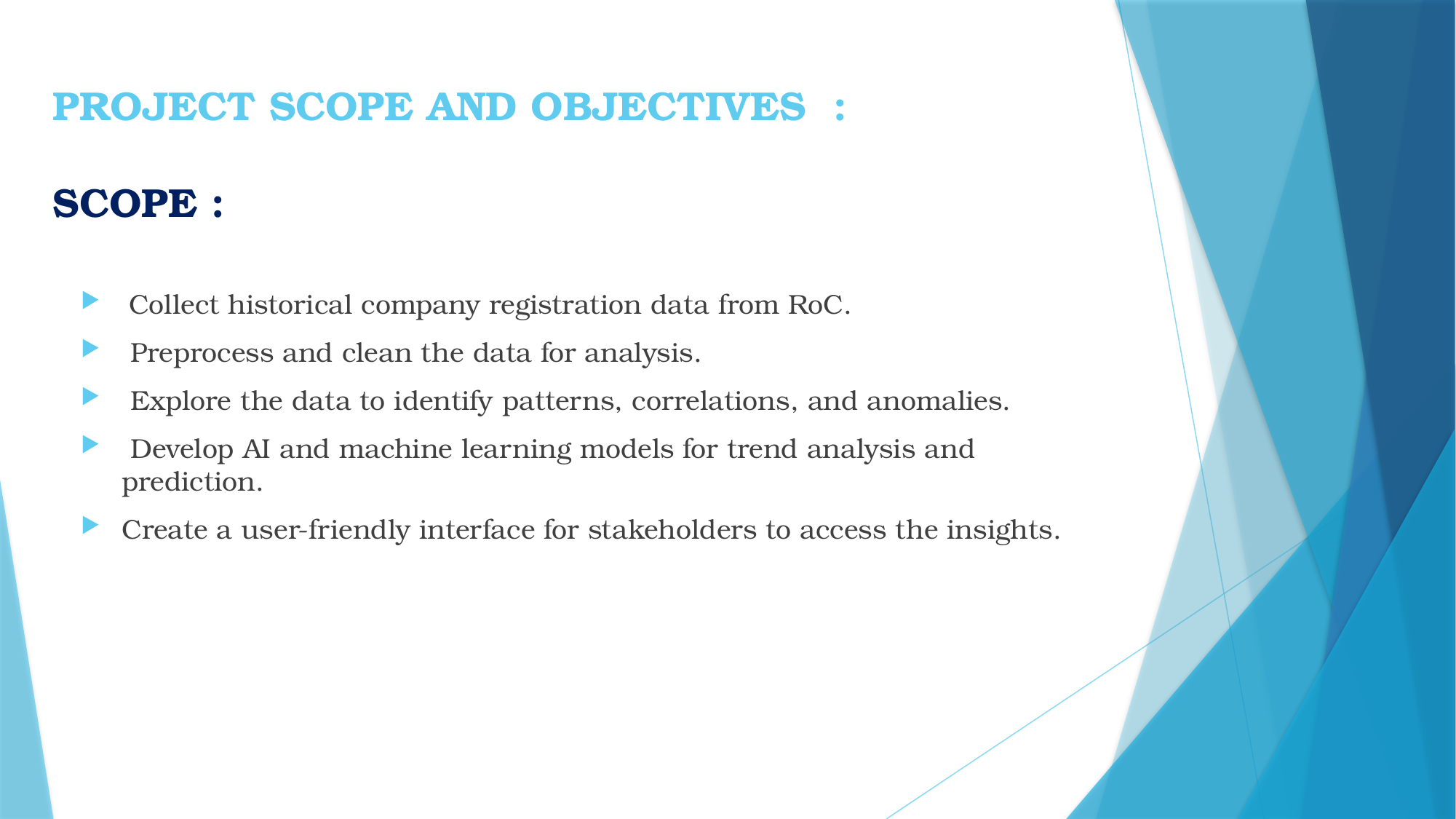

# PROJECT SCOPE AND OBJECTIVES  : SCOPE :
 Collect historical company registration data from RoC.
 Preprocess and clean the data for analysis.
 Explore the data to identify patterns, correlations, and anomalies.
 Develop AI and machine learning models for trend analysis and     prediction.
Create a user-friendly interface for stakeholders to access the insights.